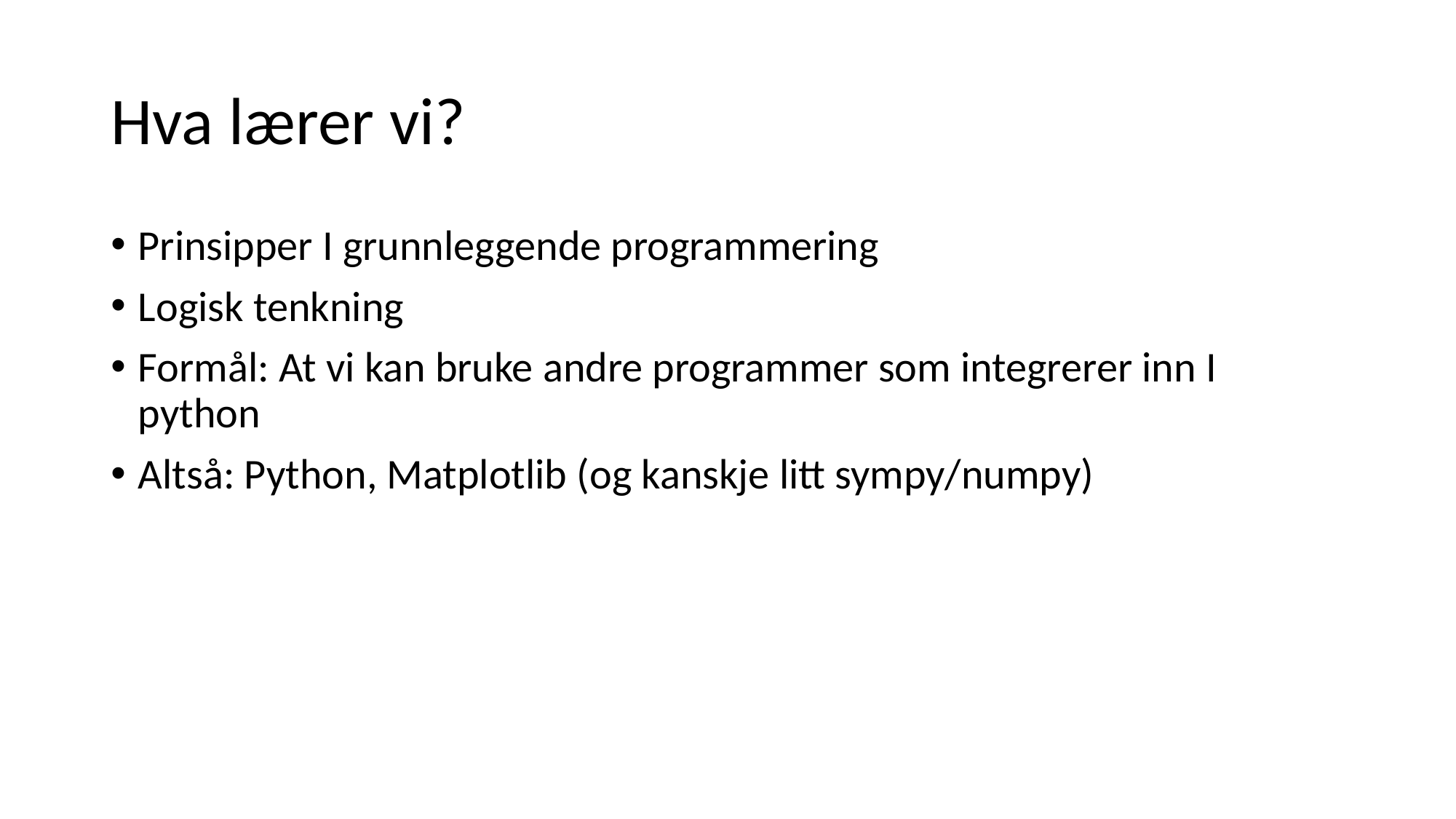

# Hva lærer vi?
Prinsipper I grunnleggende programmering
Logisk tenkning
Formål: At vi kan bruke andre programmer som integrerer inn I python
Altså: Python, Matplotlib (og kanskje litt sympy/numpy)